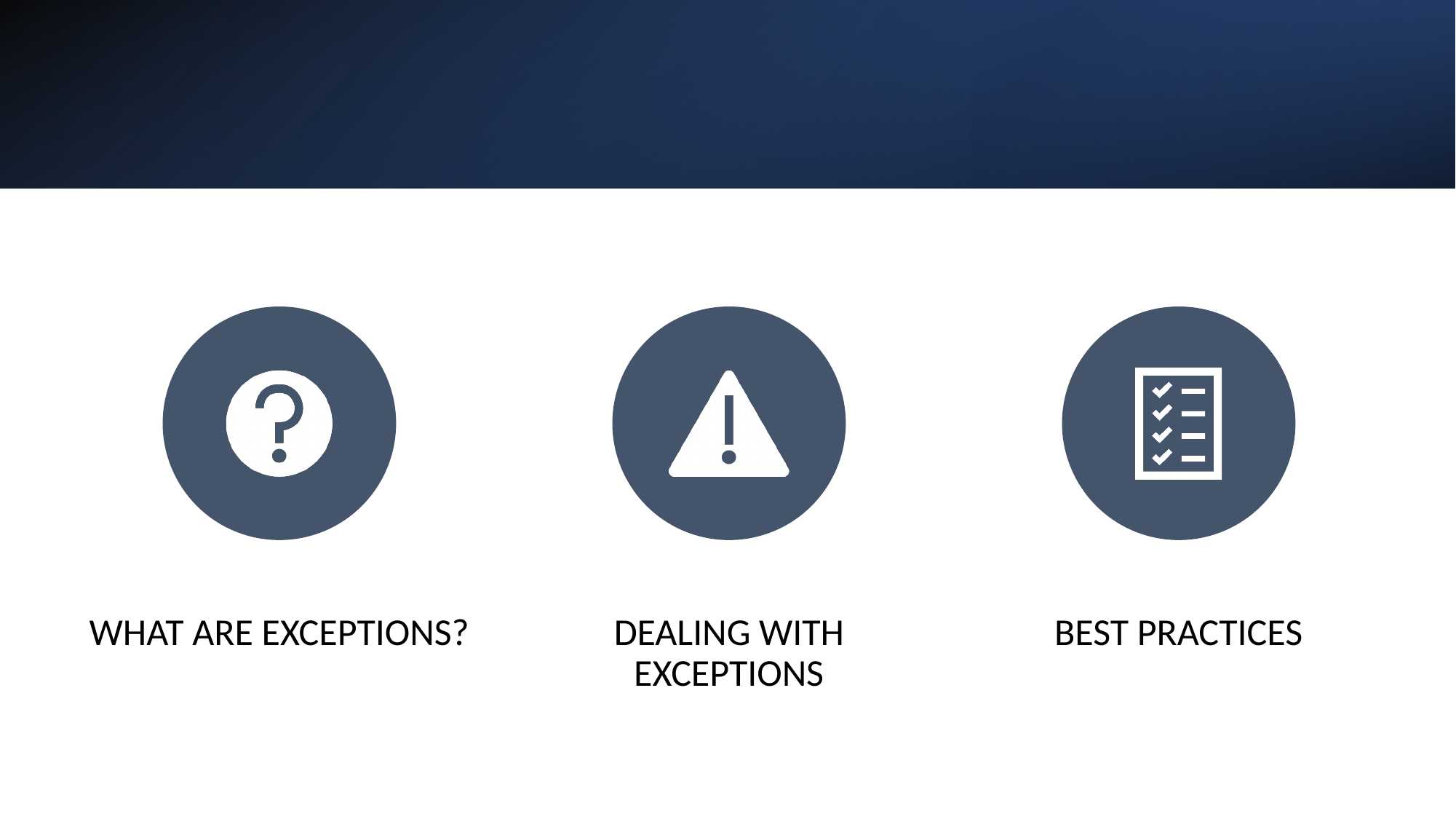

What are Exceptions?
Dealing with Exceptions
Best Practices